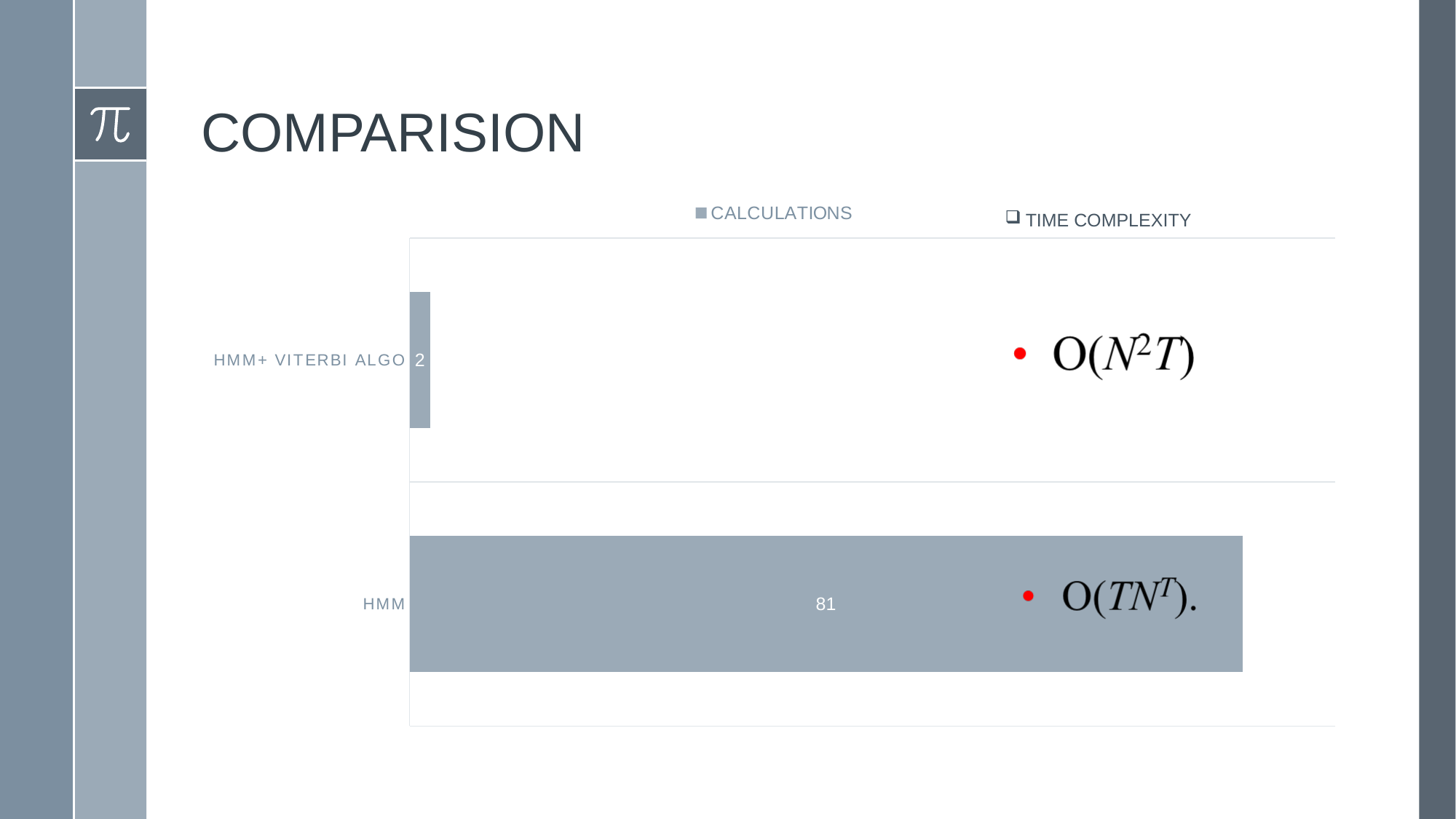

# COMPARISION

### Chart

| Category | CALCULATIONS |
|---|---|
| HMM | 81.0 |
| HMM+ VITERBI ALGO | 2.0 |
TIME COMPLEXITY